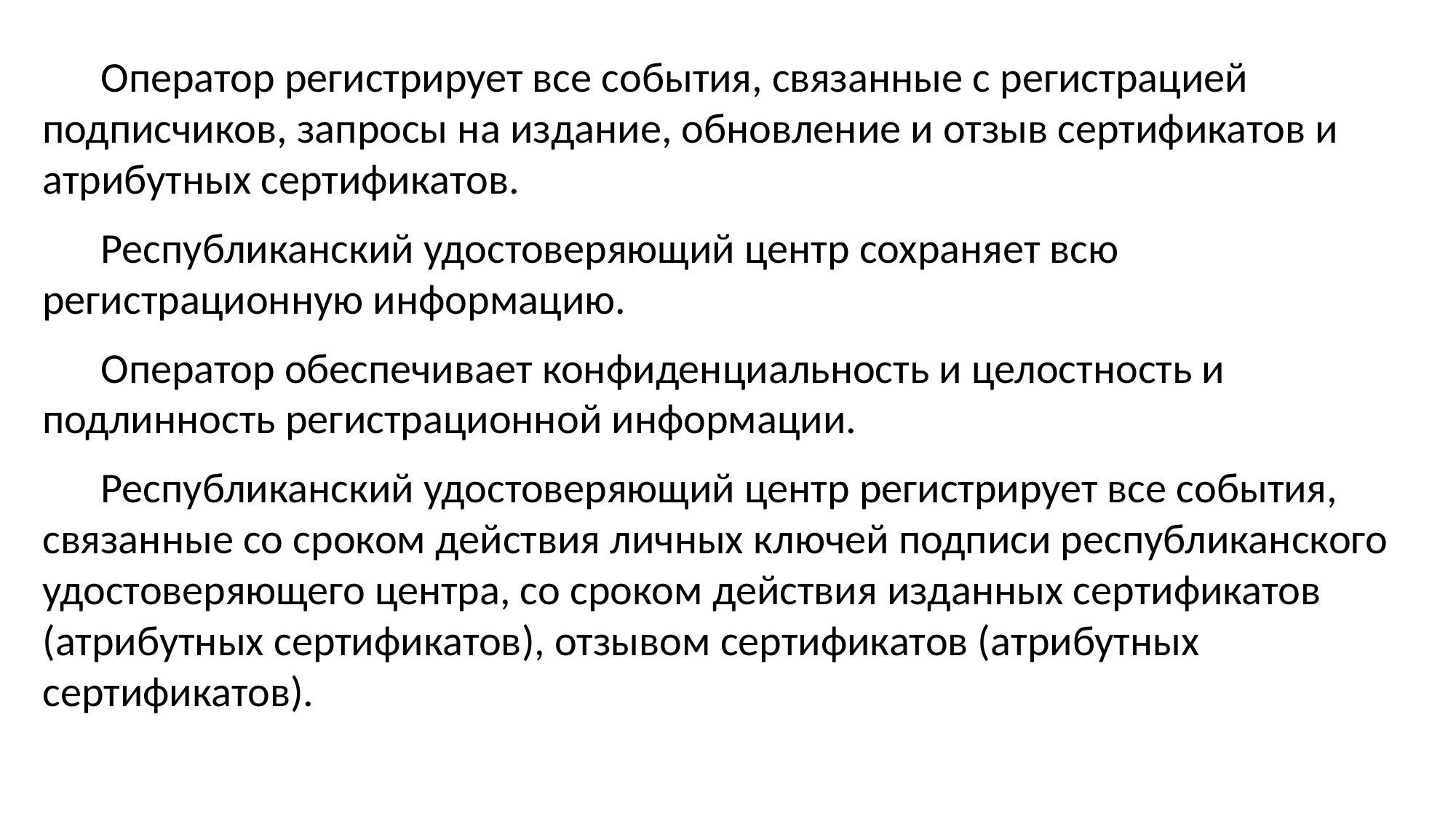

Оператор регистрирует все события, связанные с регистрацией подписчиков, запросы на издание, обновление и отзыв сертификатов и атрибутных сертификатов.
Республиканский удостоверяющий центр сохраняет всю регистрационную информацию.
Оператор обеспечивает конфиденциальность и целостность и подлинность регистрационной информации.
Республиканский удостоверяющий центр регистрирует все события, связанные со сроком действия личных ключей подписи республиканского удостоверяющего центра, со сроком действия изданных сертификатов (атрибутных сертификатов), отзывом сертификатов (атрибутных сертификатов).